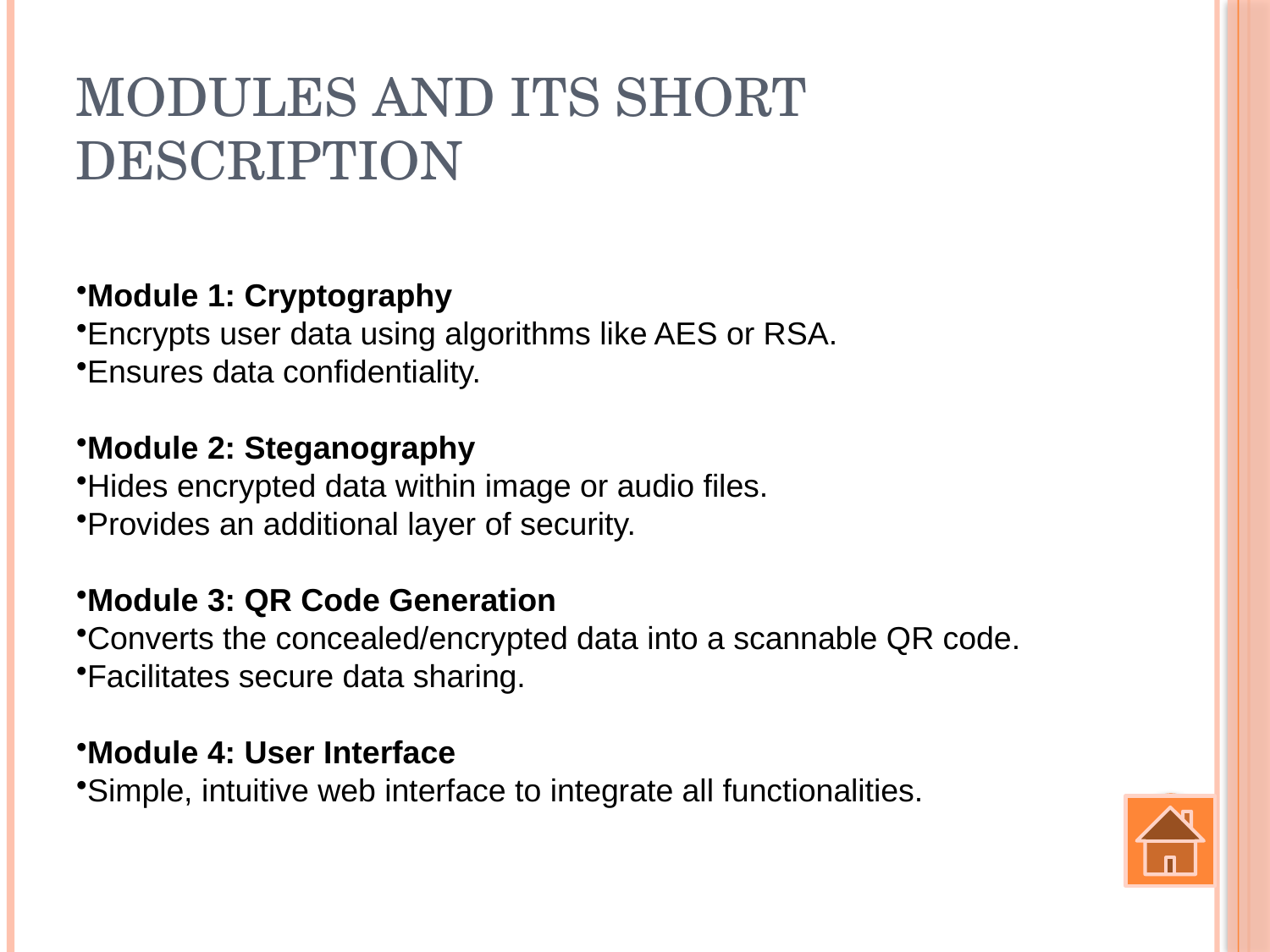

# Modules and its short description
Module 1: Cryptography
Encrypts user data using algorithms like AES or RSA.
Ensures data confidentiality.

Module 2: Steganography
Hides encrypted data within image or audio files.
Provides an additional layer of security.

Module 3: QR Code Generation
Converts the concealed/encrypted data into a scannable QR code.
Facilitates secure data sharing.

Module 4: User Interface
Simple, intuitive web interface to integrate all functionalities.